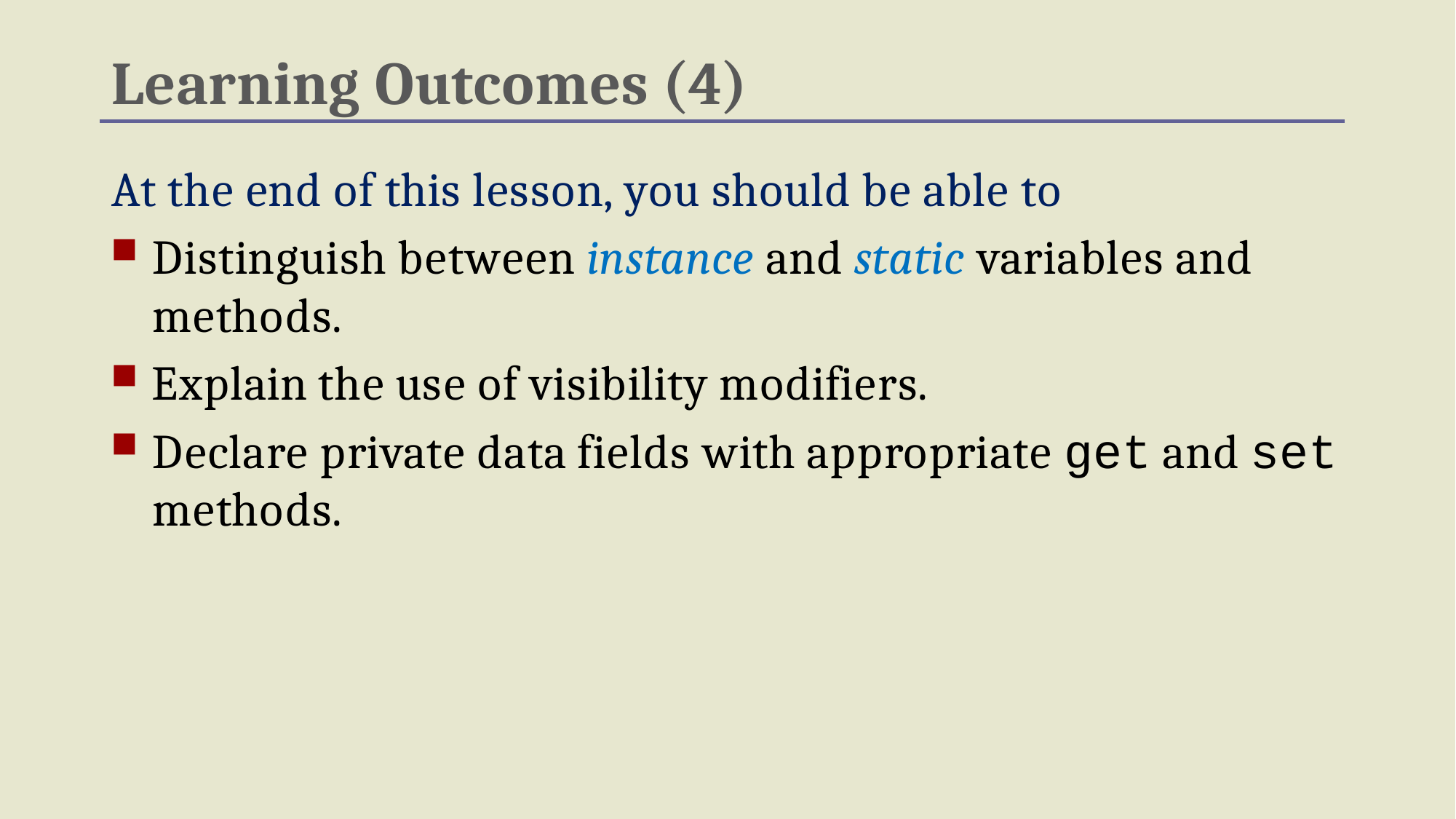

Learning Outcomes (4)
At the end of this lesson, you should be able to
Distinguish between instance and static variables and methods.
Explain the use of visibility modifiers.
Declare private data fields with appropriate get and set methods.